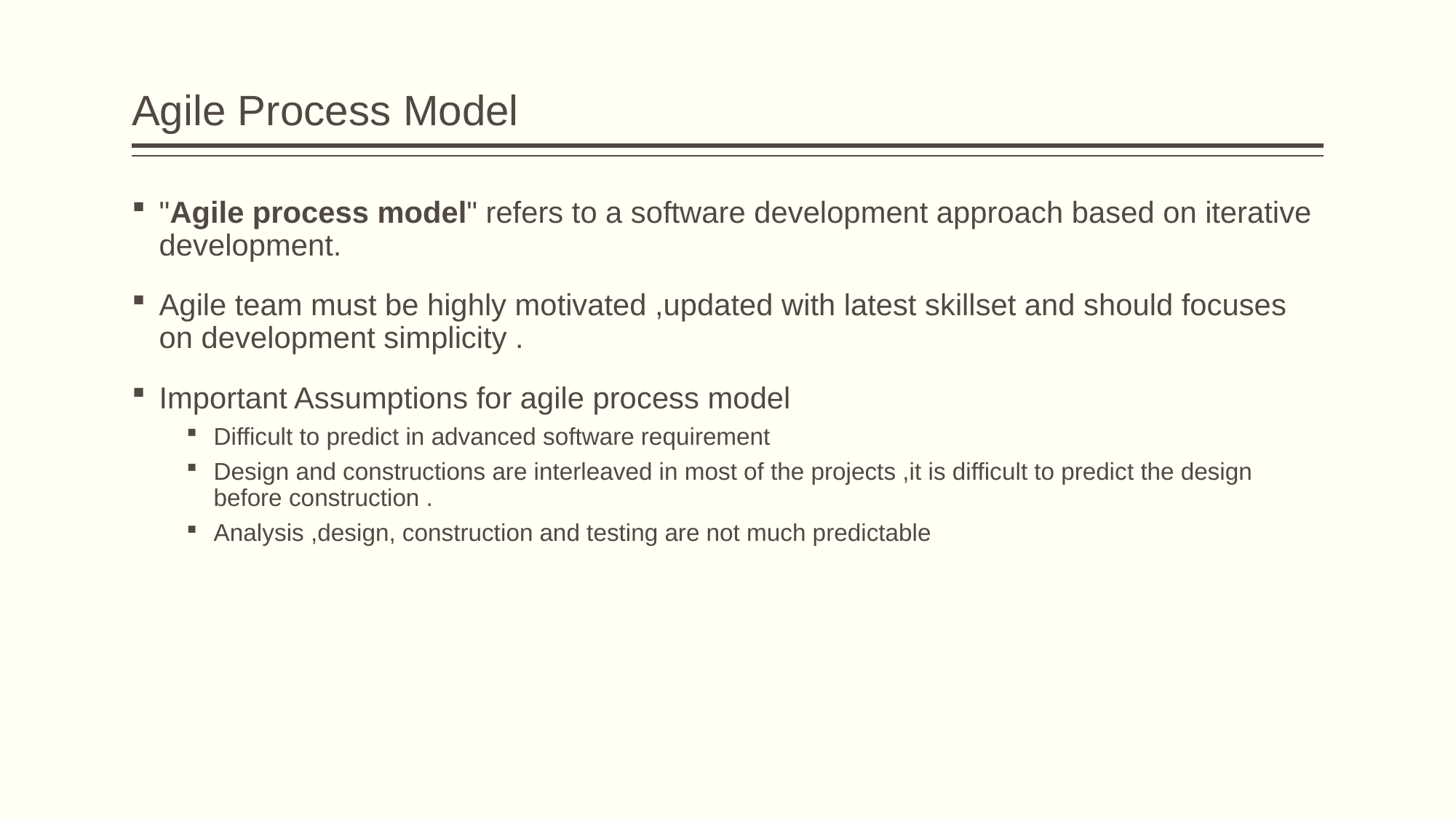

# Agile Process Model
"Agile process model" refers to a software development approach based on iterative development.
Agile team must be highly motivated ,updated with latest skillset and should focuses on development simplicity .
Important Assumptions for agile process model
Difficult to predict in advanced software requirement
Design and constructions are interleaved in most of the projects ,it is difficult to predict the design before construction .
Analysis ,design, construction and testing are not much predictable